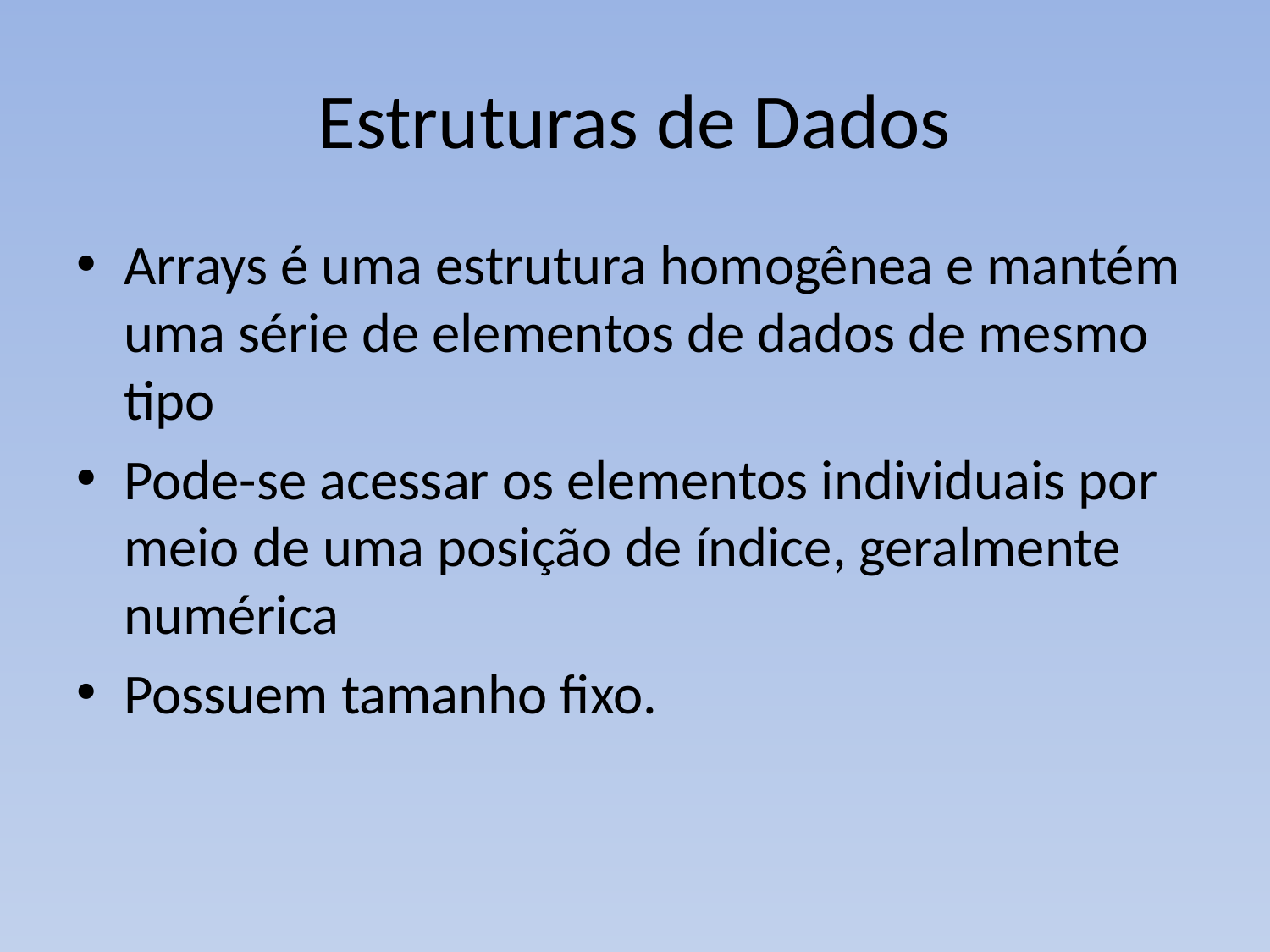

# Estruturas de Dados
Arrays é uma estrutura homogênea e mantém uma série de elementos de dados de mesmo tipo
Pode-se acessar os elementos individuais por meio de uma posição de índice, geralmente numérica
Possuem tamanho fixo.